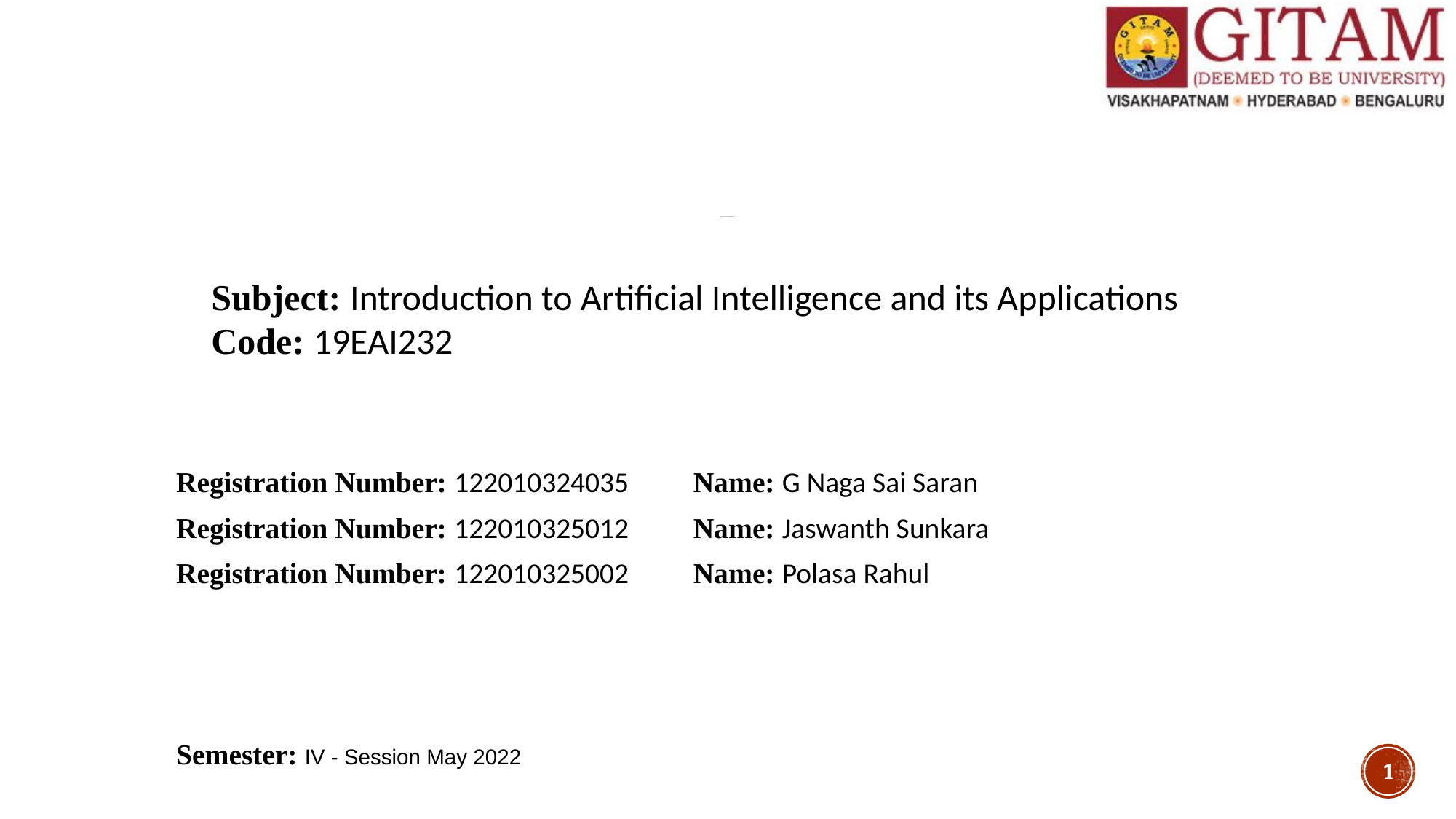

# Linear Regression and classification
Subject: Introduction to Artificial Intelligence and its Applications
Code: 19EAI232

Registration Number: 122010324035   	Name: G Naga Sai Saran
Registration Number: 122010325012		Name: Jaswanth Sunkara
Registration Number: 122010325002		Name: Polasa Rahul

Semester: IV - Session May 2022
1